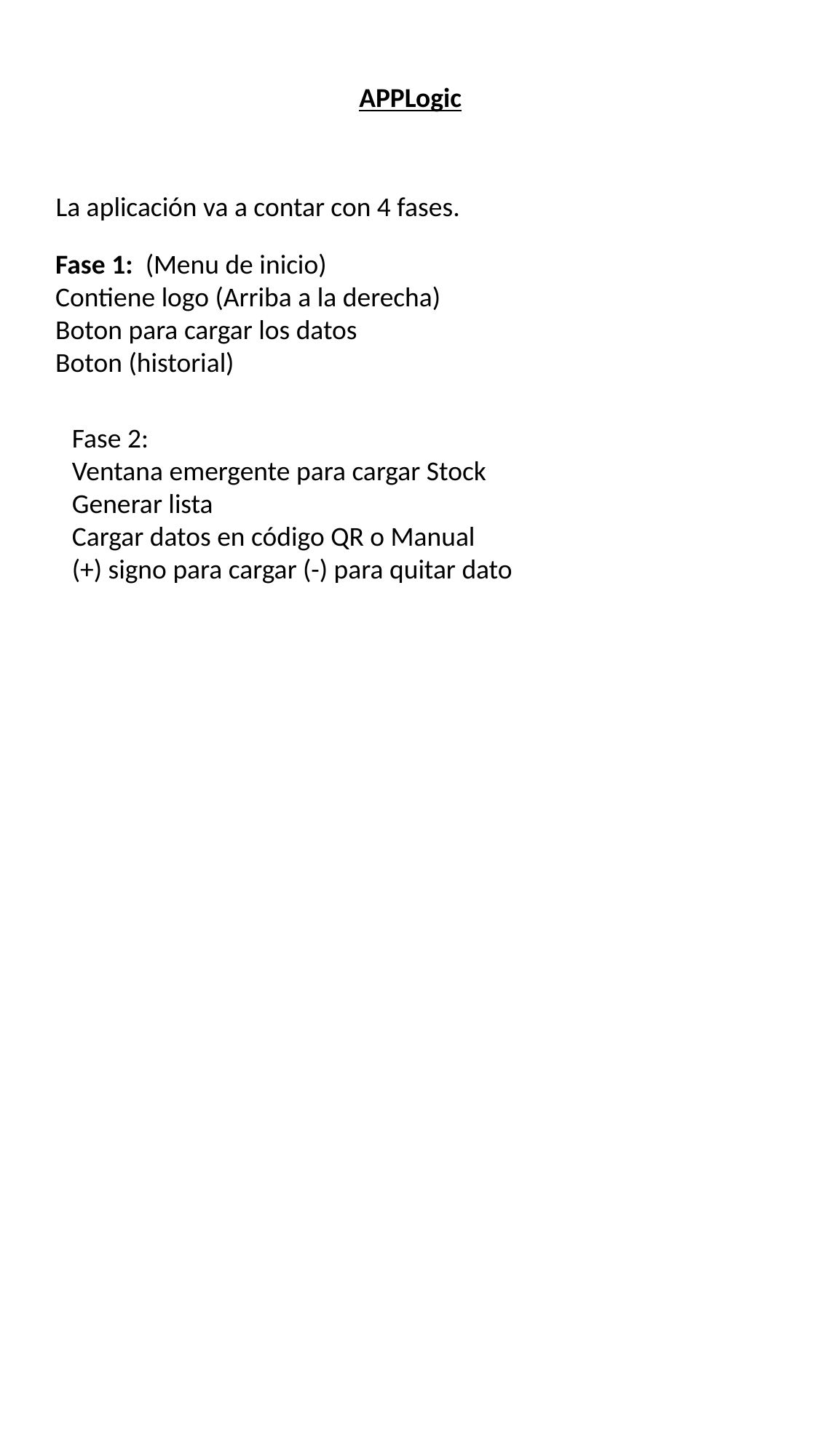

APPLogic
La aplicación va a contar con 4 fases.
Fase 1:  (Menu de inicio)
Contiene logo (Arriba a la derecha)
Boton para cargar los datos
Boton (historial)
Fase 2:
Ventana emergente para cargar Stock
Generar lista
Cargar datos en código QR o Manual
(+) signo para cargar (-) para quitar dato